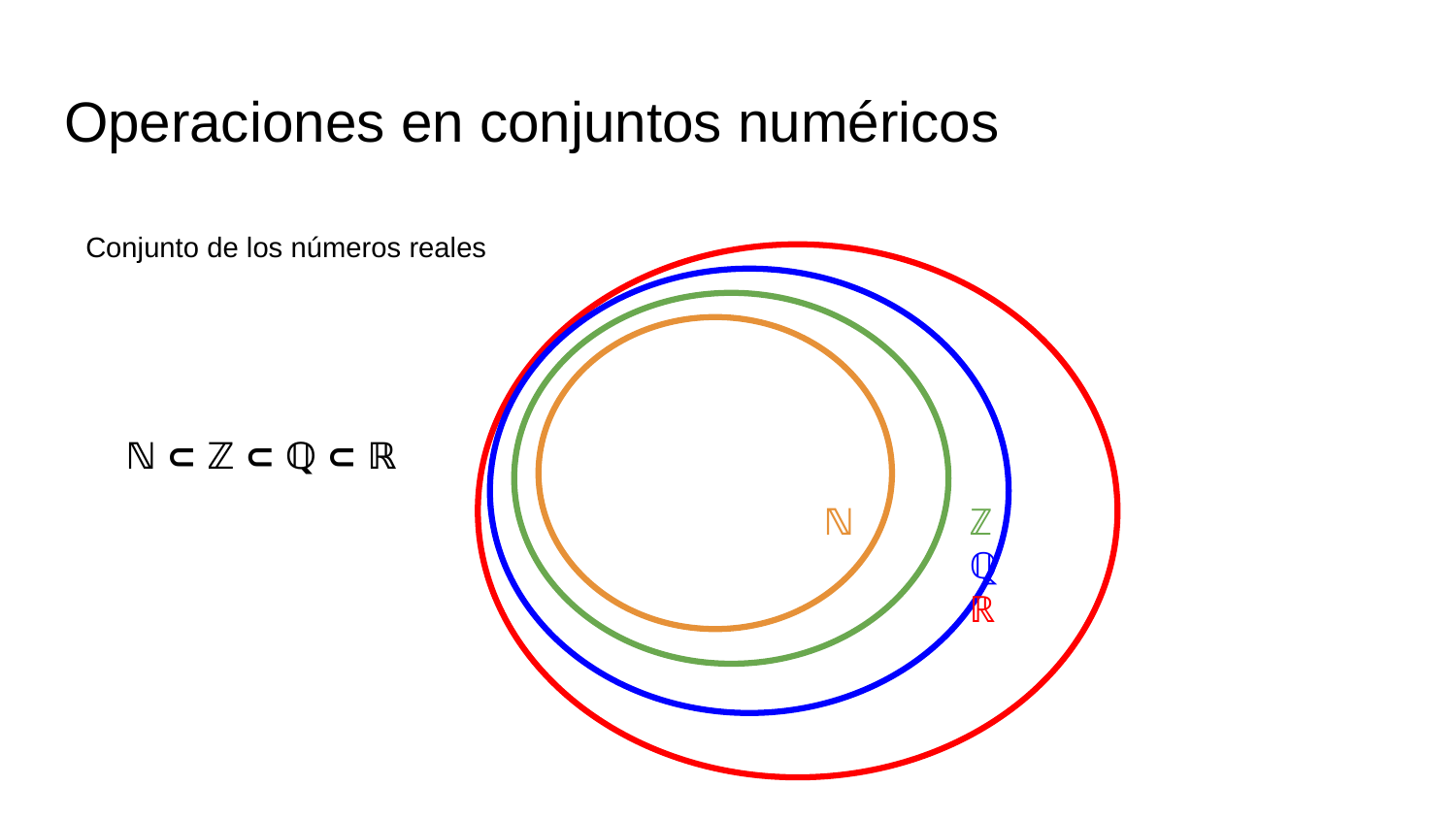

# Operaciones en conjuntos numéricos
Conjunto de los números reales

     ℕ ⊂ ℤ ⊂ ℚ ⊂ ℝ

ℕ	ℤ	ℚ	ℝ